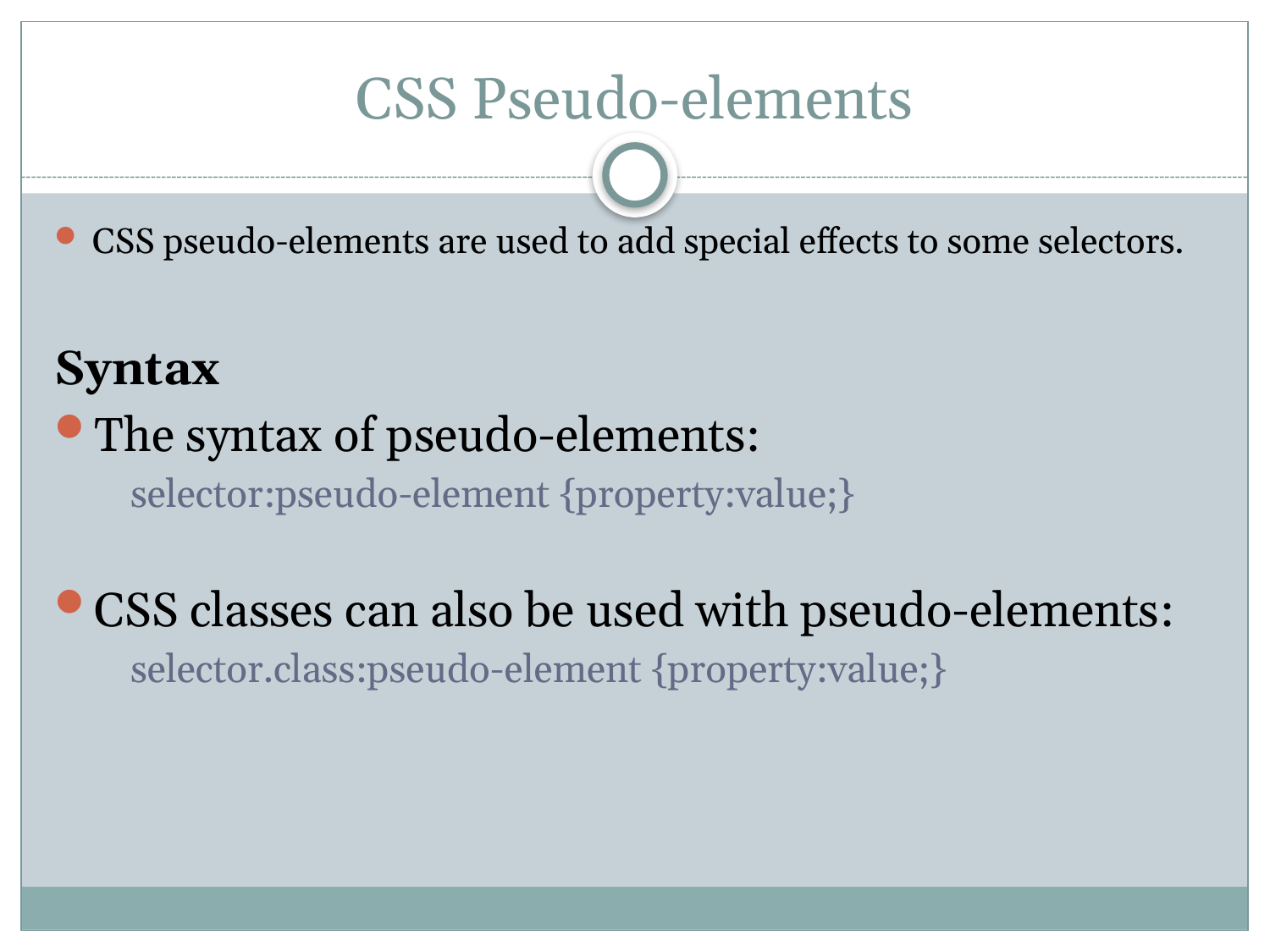

# CSS Pseudo-elements
CSS pseudo-elements are used to add special effects to some selectors.

Syntax
The syntax of pseudo-elements:
	selector:pseudo-element {property:value;}

CSS classes can also be used with pseudo-elements:
	selector.class:pseudo-element {property:value;}